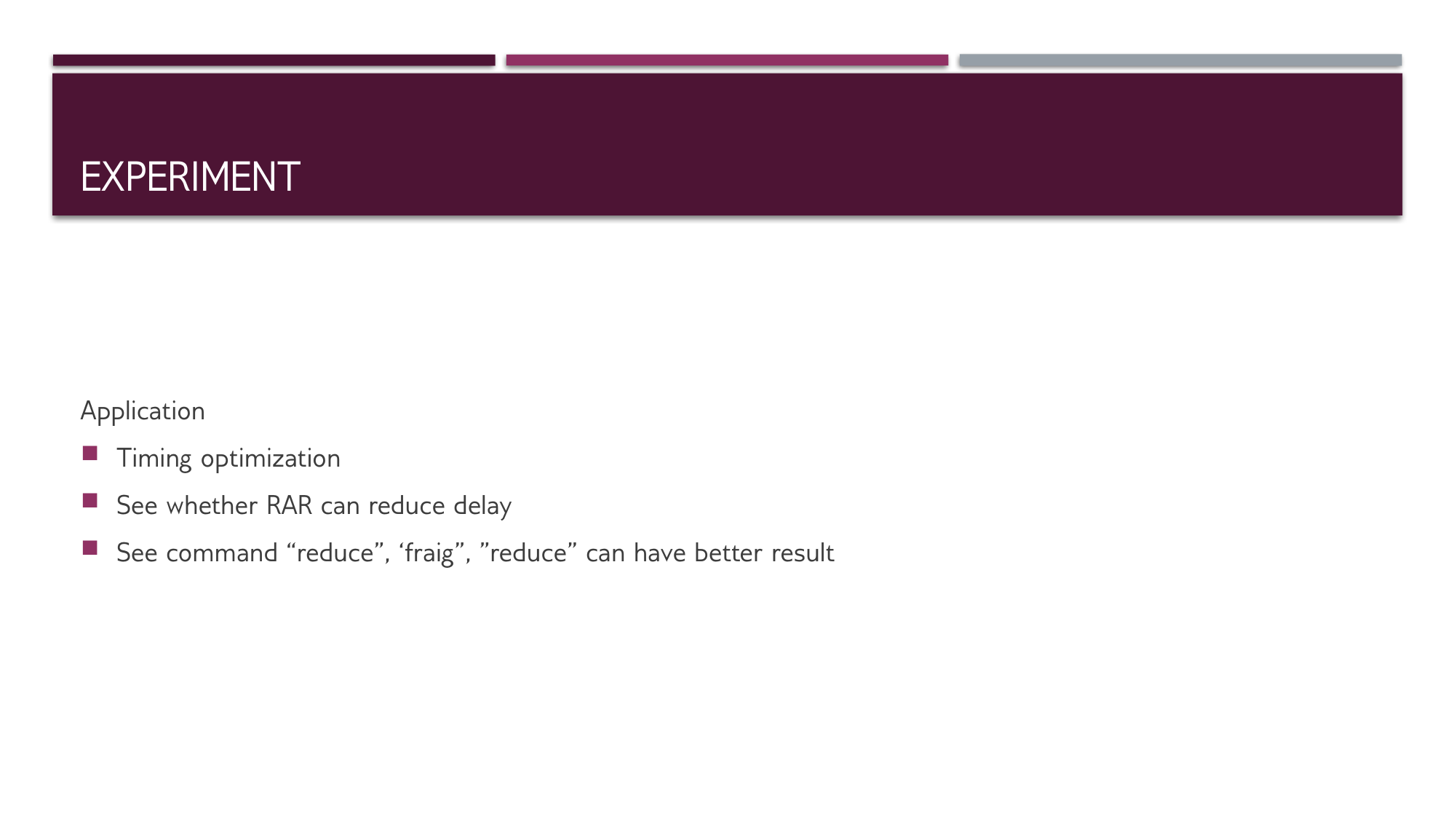

# Experiment
Application
Timing optimization
See whether RAR can reduce delay
See command “reduce”, ‘fraig”, ”reduce” can have better result